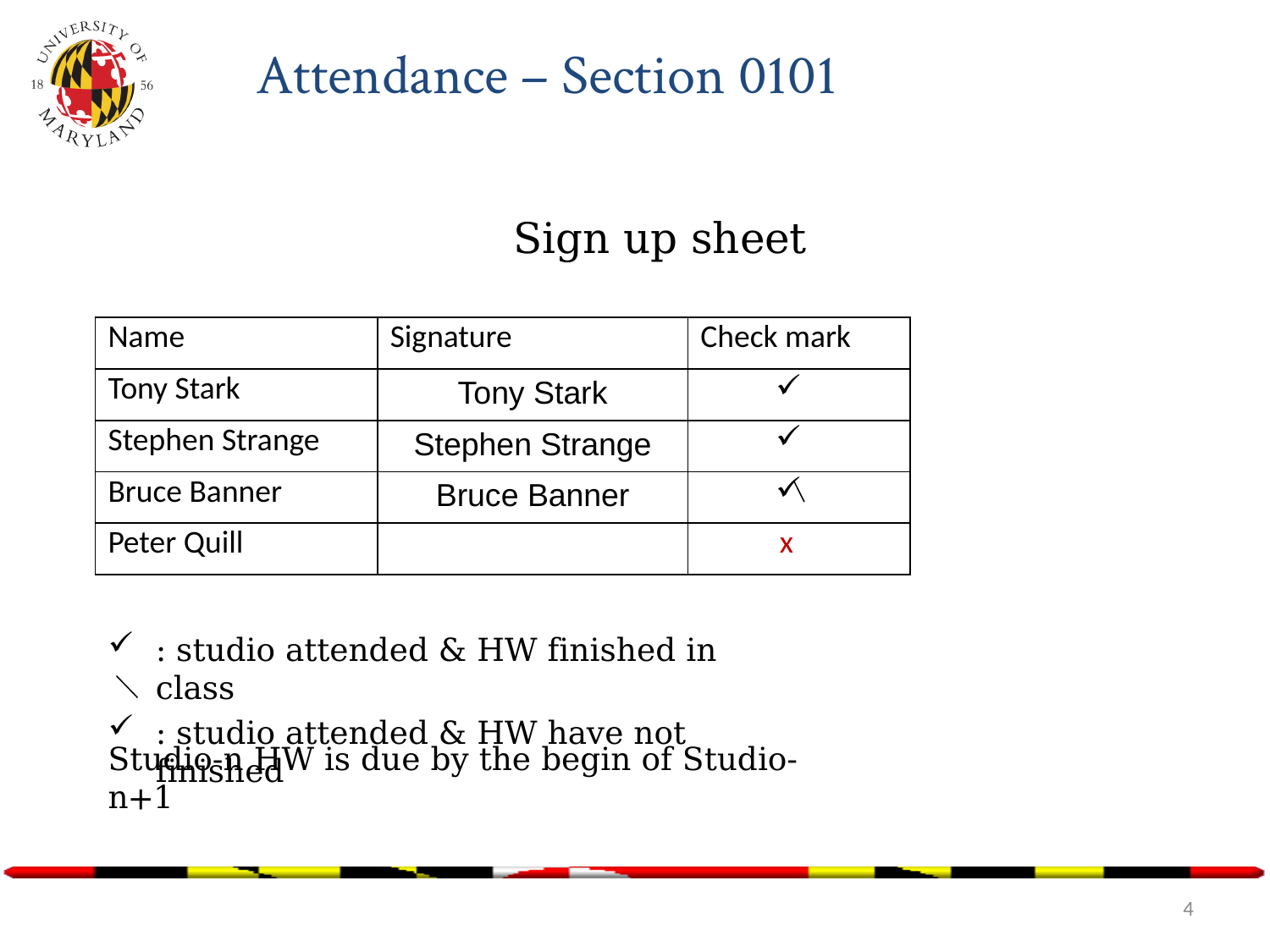

# Attendance – Section 0101
                            Sign up sheet
| Name | Signature | Check mark |
| --- | --- | --- |
| Tony Stark | Tony Stark |  |
| Stephen Strange | Stephen Strange |  |
| Bruce Banner | Bruce Banner |  |
| Peter Quill |  | x |
: studio attended & HW finished in class
: studio attended & HW have not finished

Studio-n HW is due by the begin of Studio-n+1
4